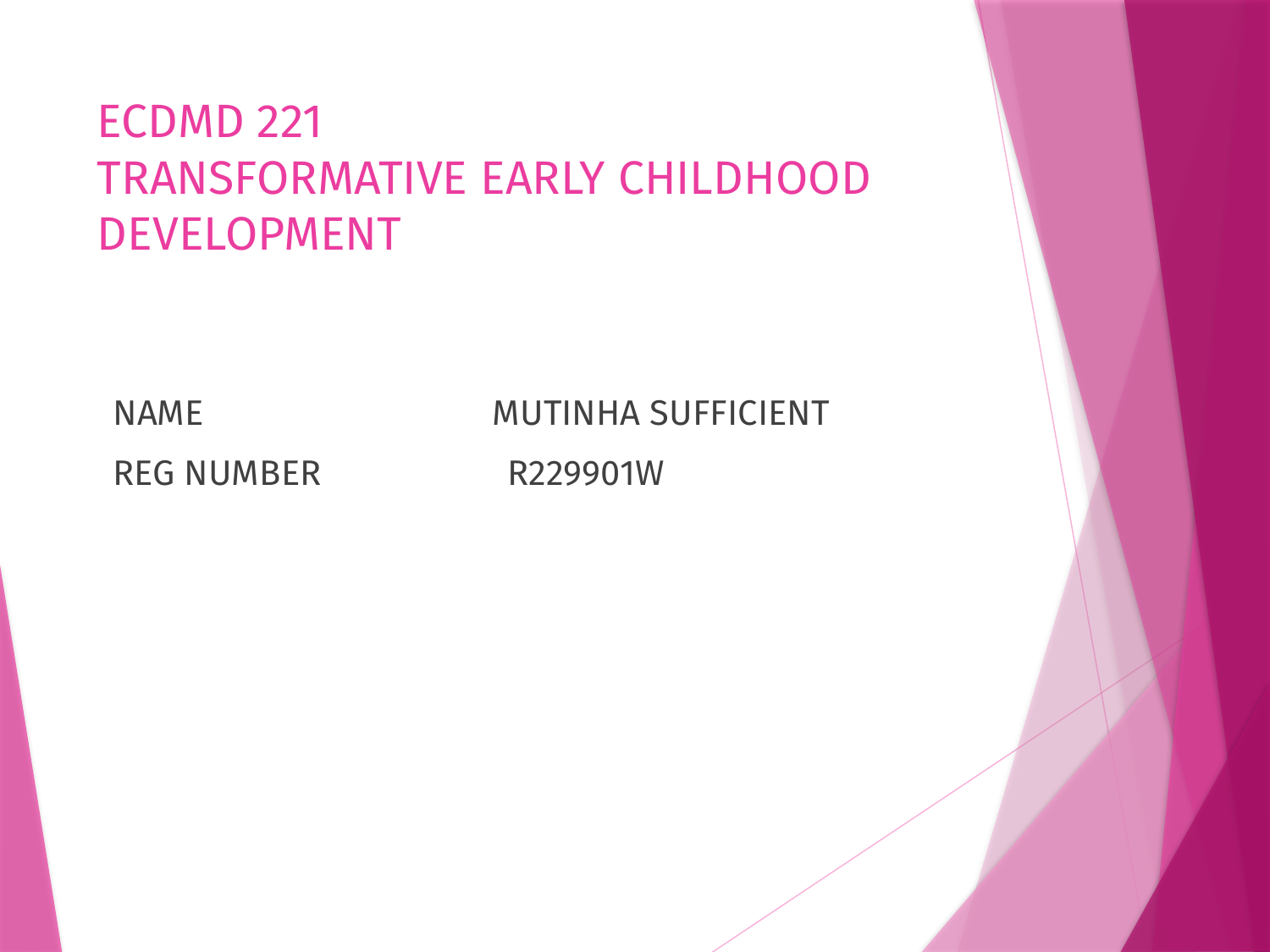

# ECDMD 221 TRANSFORMATIVE EARLY CHILDHOOD DEVELOPMENT
NAME                               MUTINHA SUFFICIENT
REG NUMBER                    R229901W